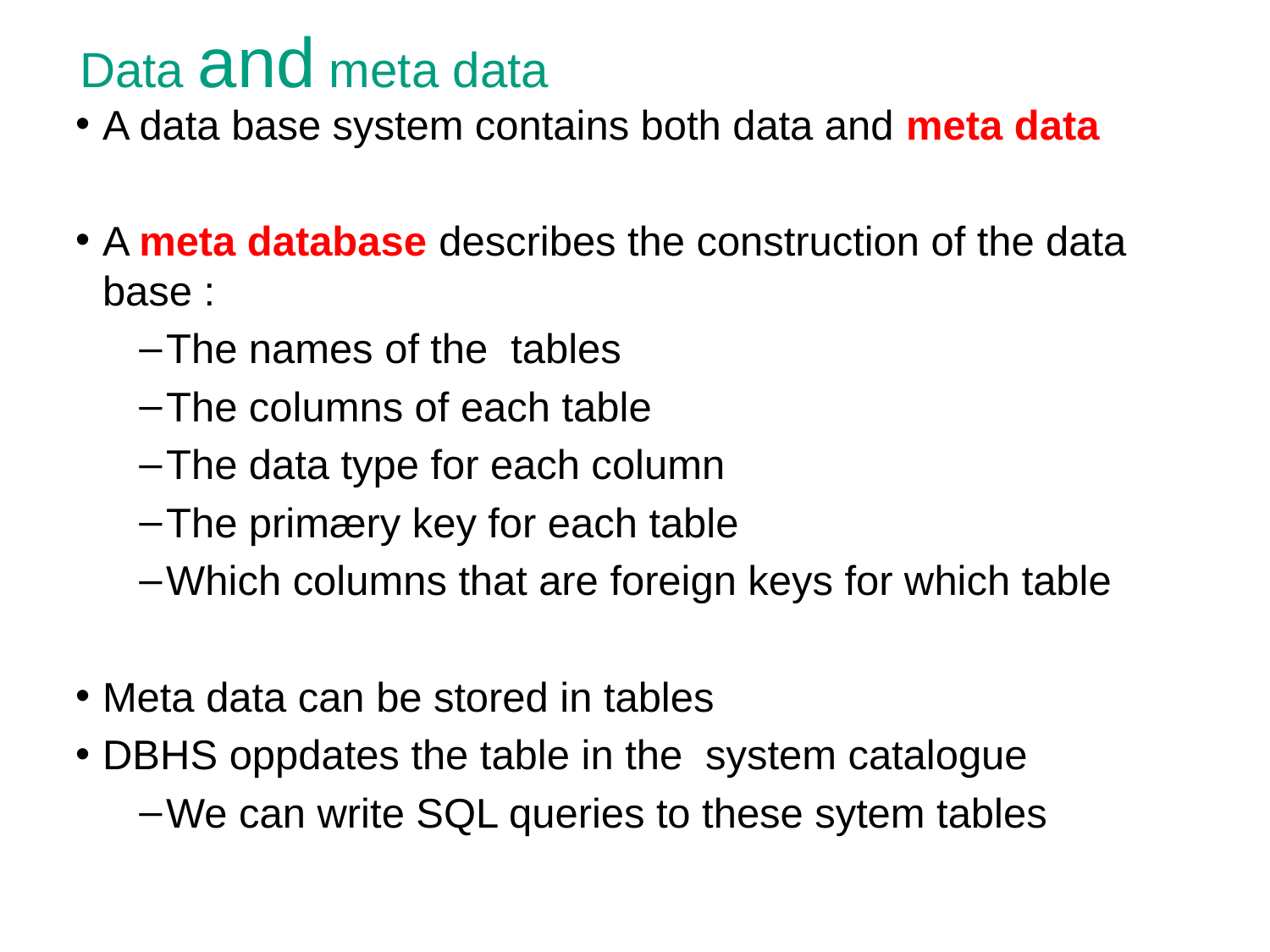

# Data and meta data
A data base system contains both data and meta data

A meta database describes the construction of the data base :
The names of the  tables
The columns of each table
The data type for each column
The primæry key for each table
Which columns that are foreign keys for which table

Meta data can be stored in tables
DBHS oppdates the table in the  system catalogue
We can write SQL queries to these sytem tables